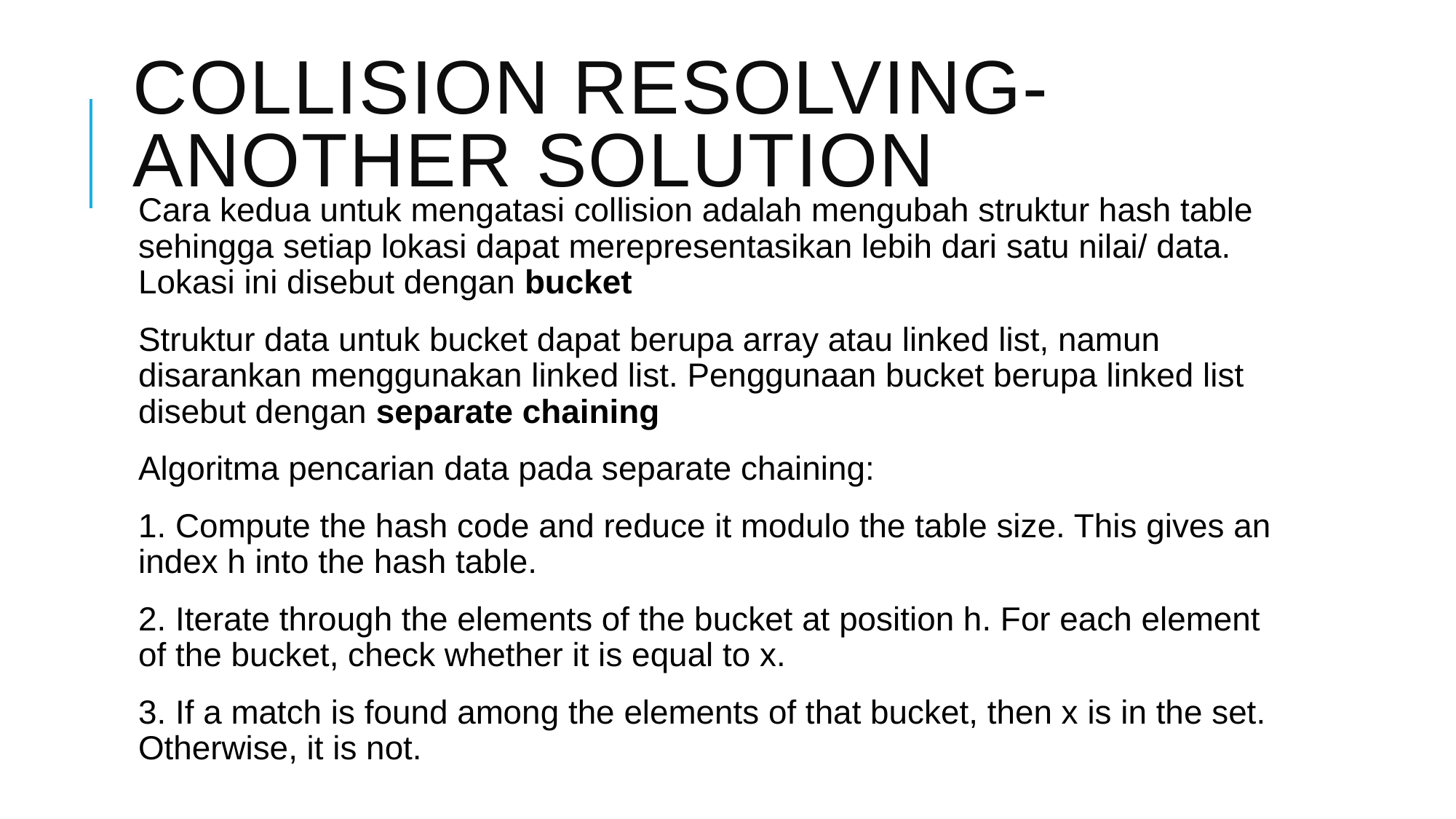

# Collision resolving-another solution
Cara kedua untuk mengatasi collision adalah mengubah struktur hash table sehingga setiap lokasi dapat merepresentasikan lebih dari satu nilai/ data. Lokasi ini disebut dengan bucket
Struktur data untuk bucket dapat berupa array atau linked list, namun disarankan menggunakan linked list. Penggunaan bucket berupa linked list disebut dengan separate chaining
Algoritma pencarian data pada separate chaining:
1. Compute the hash code and reduce it modulo the table size. This gives an index h into the hash table.
2. Iterate through the elements of the bucket at position h. For each element of the bucket, check whether it is equal to x.
3. If a match is found among the elements of that bucket, then x is in the set. Otherwise, it is not.